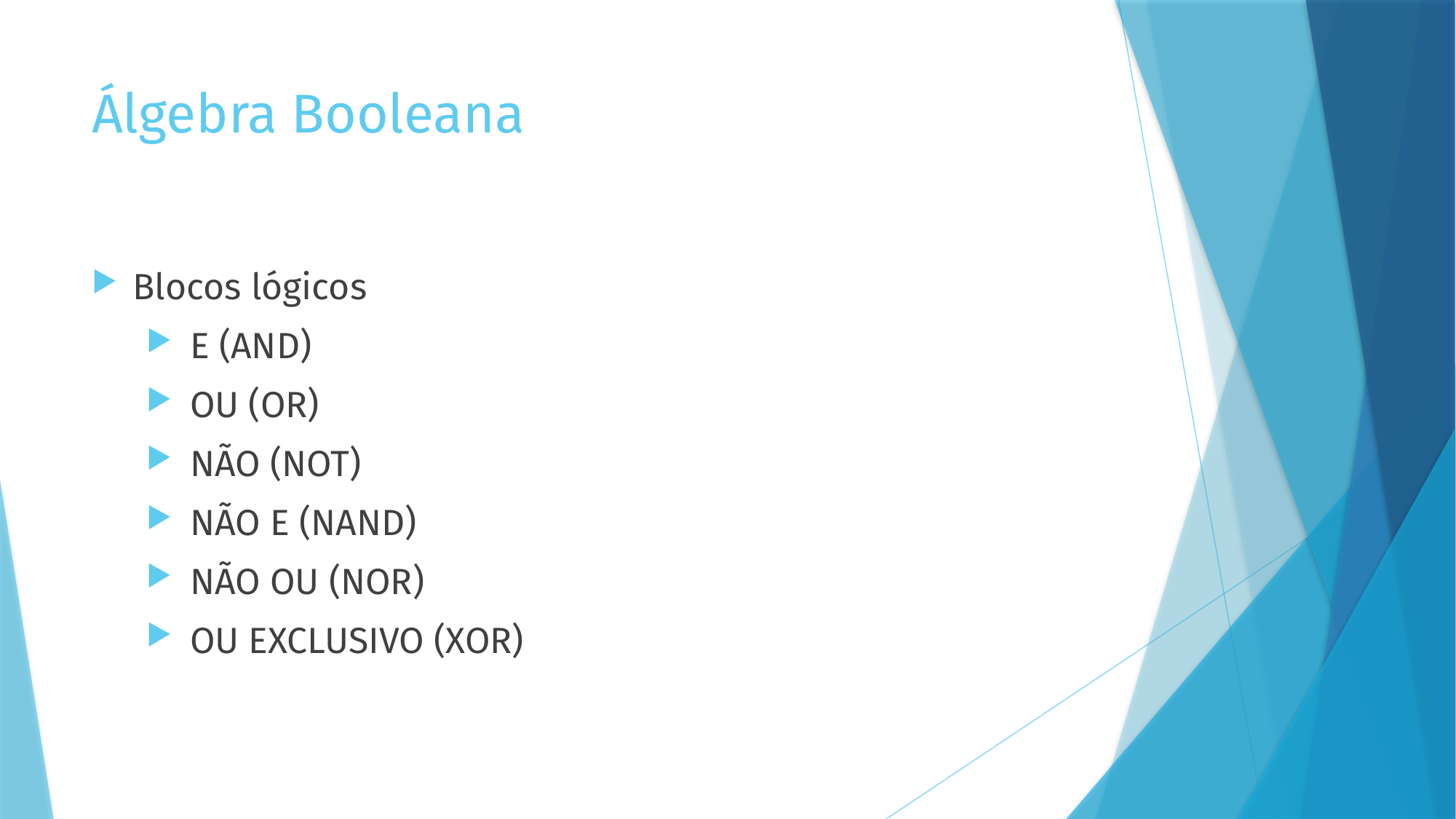

# Álgebra Booleana
Blocos lógicos
 E (AND)
 OU (OR)
 NÃO (NOT)
 NÃO E (NAND)
 NÃO OU (NOR)
 OU EXCLUSIVO (XOR)